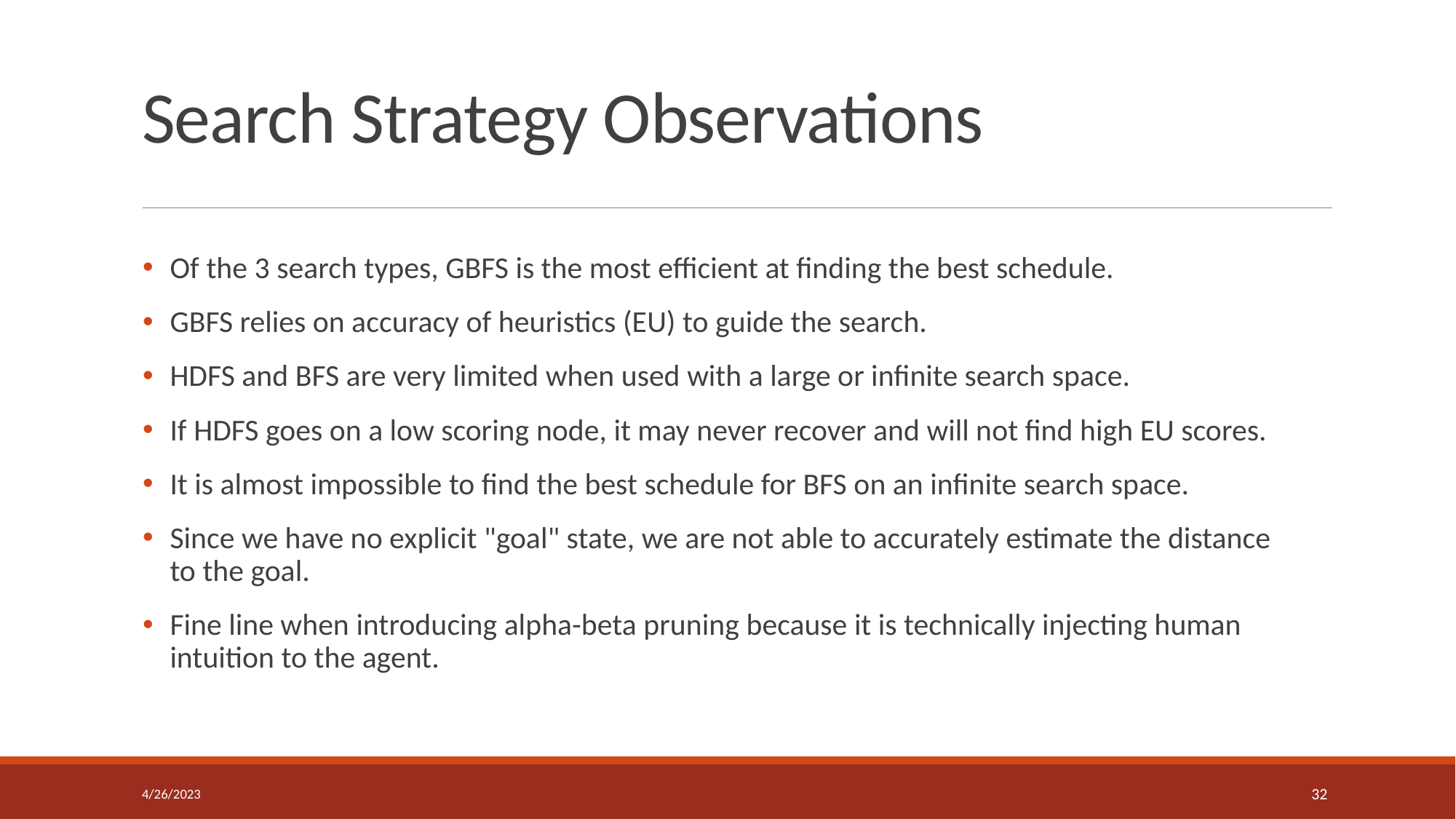

# Search Strategy Observations
Of the 3 search types, GBFS is the most efficient at finding the best schedule.
GBFS relies on accuracy of heuristics (EU) to guide the search.
HDFS and BFS are very limited when used with a large or infinite search space.
If HDFS goes on a low scoring node, it may never recover and will not find high EU scores.
It is almost impossible to find the best schedule for BFS on an infinite search space.
Since we have no explicit "goal" state, we are not able to accurately estimate the distance to the goal.
Fine line when introducing alpha-beta pruning because it is technically injecting human intuition to the agent.

4/26/2023
32